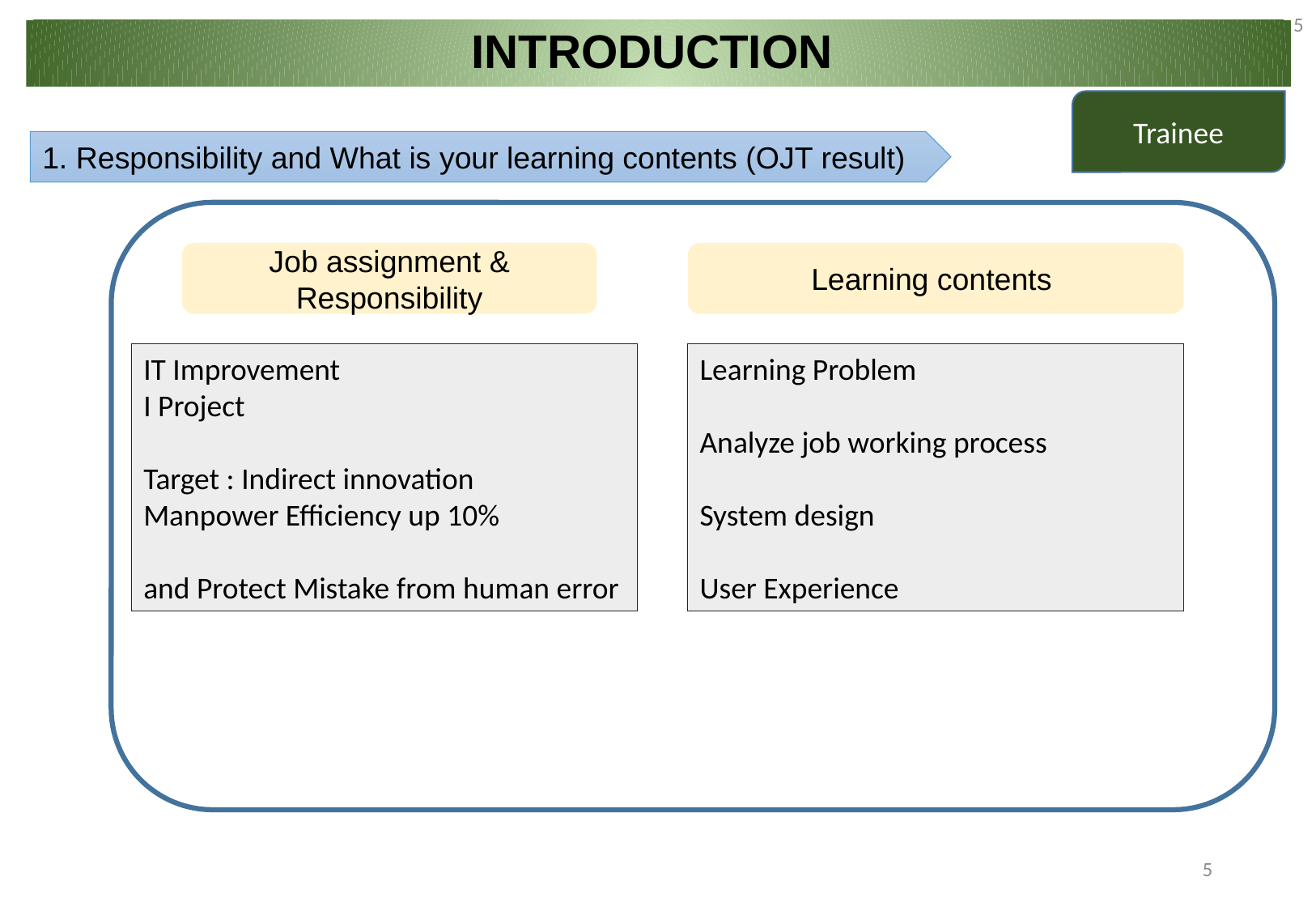

5
INTRODUCTION
Trainee
1. Responsibility and What is your learning contents (OJT result)

Job assignment & Responsibility
Learning contents
IT Improvement
I Project

Target : Indirect innovation
Manpower Efficiency up 10%

and Protect Mistake from human error
Learning Problem

Analyze job working process

System design

User Experience
5